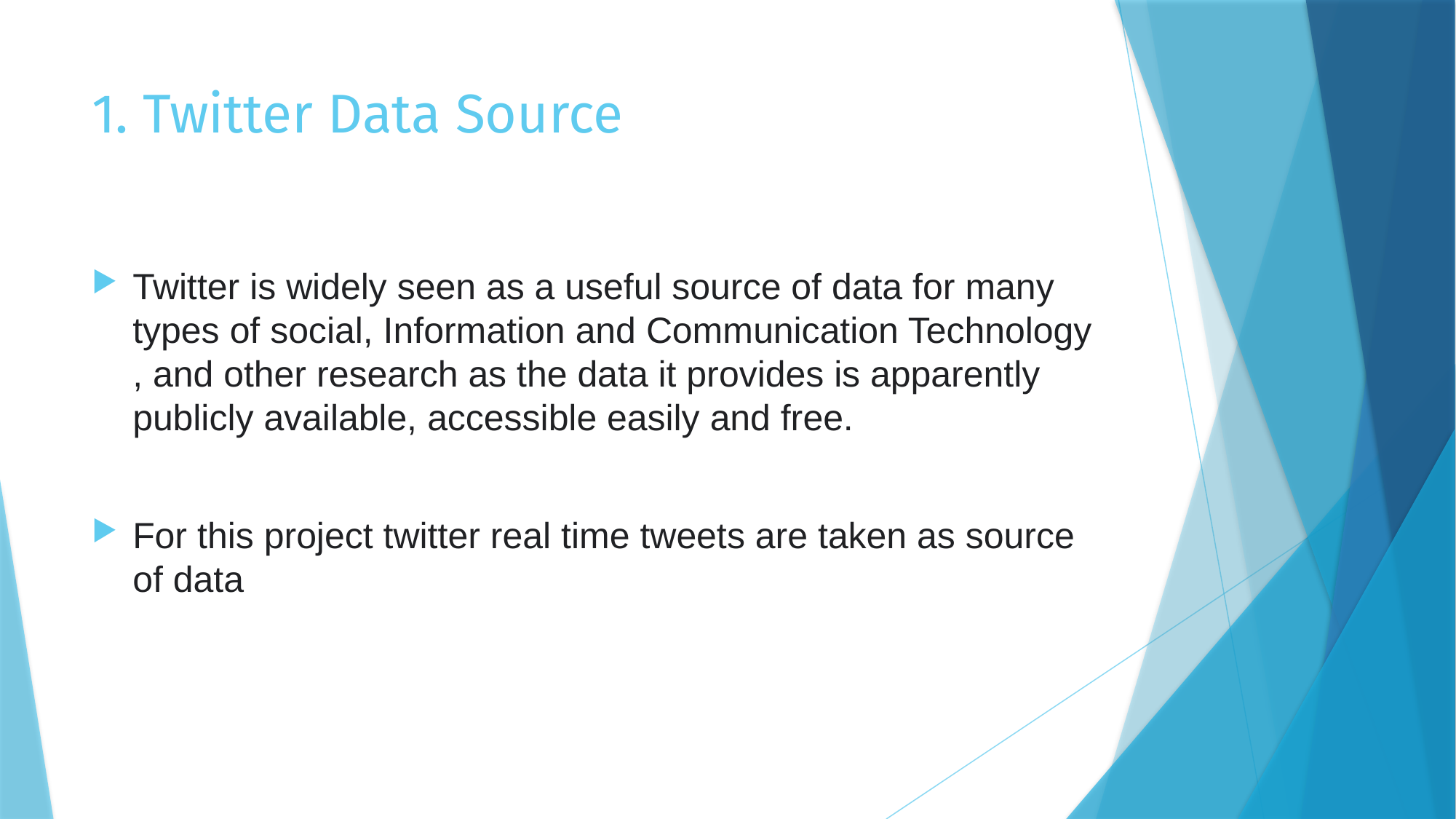

# 1. Twitter Data Source
Twitter is widely seen as a useful source of data for many types of social, Information and Communication Technology , and other research as the data it provides is apparently publicly available, accessible easily and free.

For this project twitter real time tweets are taken as source of data